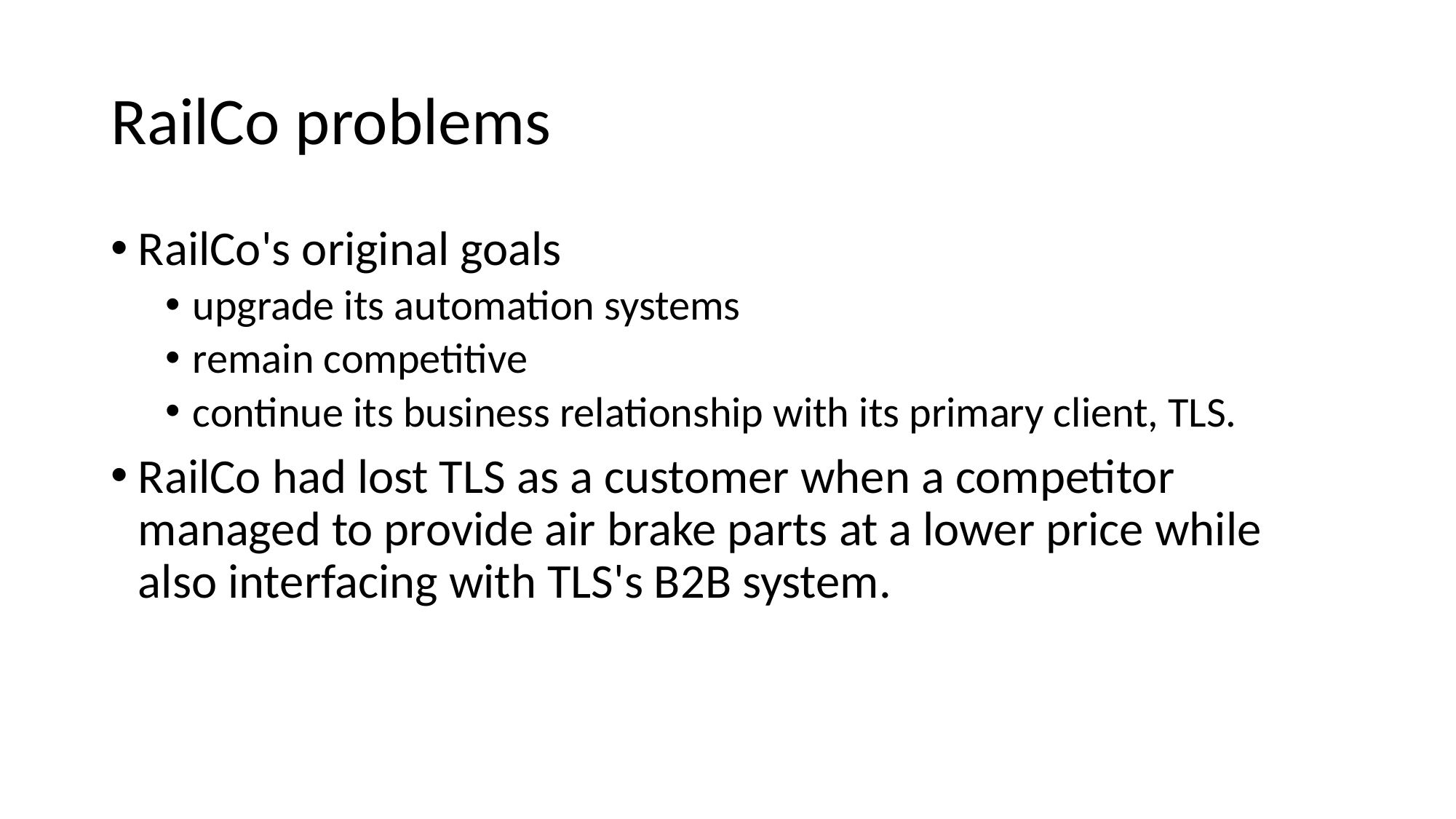

# RailCo problems
RailCo's original goals
upgrade its automation systems
remain competitive
continue its business relationship with its primary client, TLS.
RailCo had lost TLS as a customer when a competitor managed to provide air brake parts at a lower price while also interfacing with TLS's B2B system.